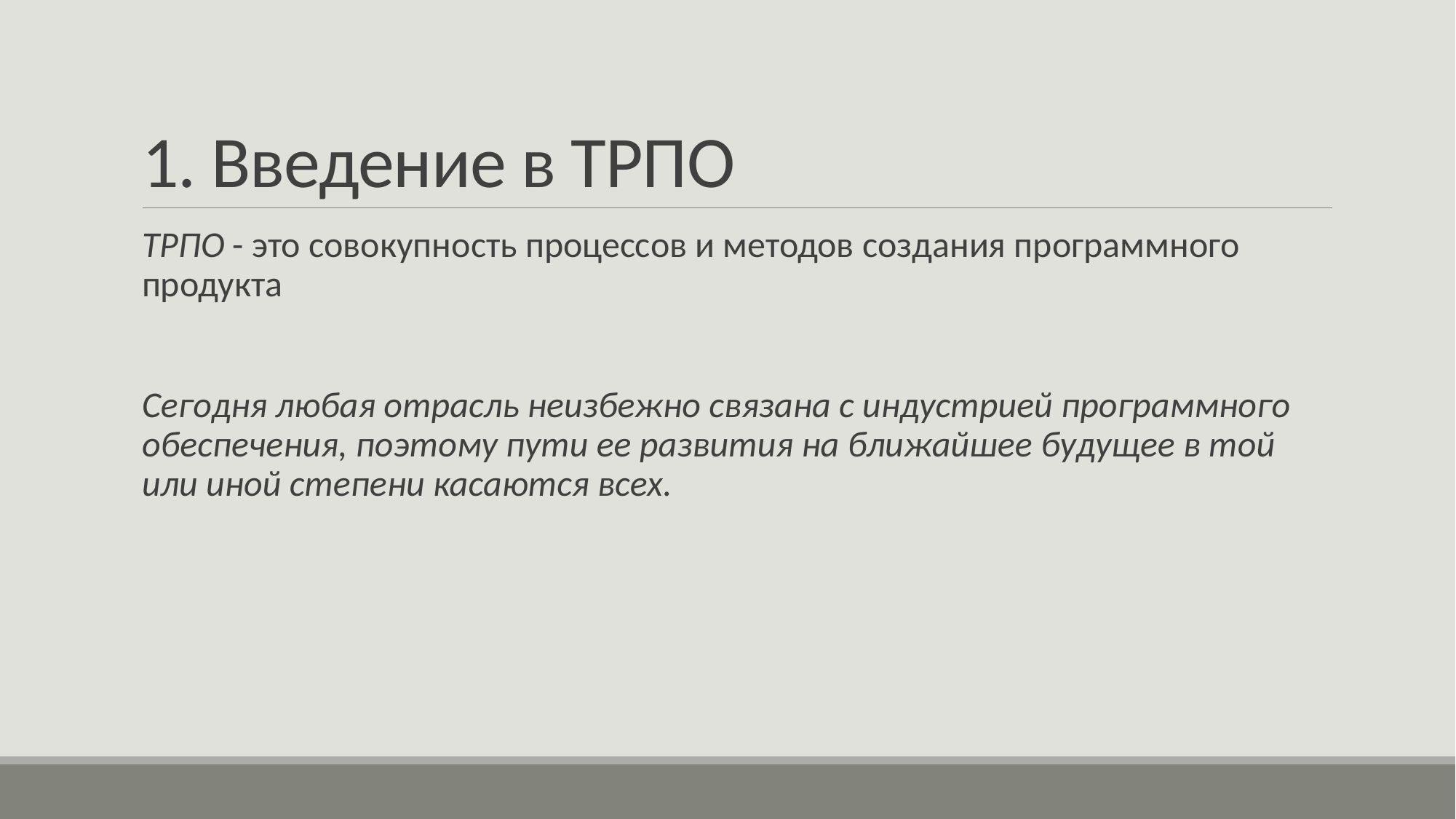

# 1. Введение в ТРПО
ТРПО - это совокупность процессов и методов создания программного продукта

Сегодня любая отрасль неизбежно связана с индустрией программного обеспечения, поэтому пути ее развития на ближайшее будущее в той или иной степени касаются всех.